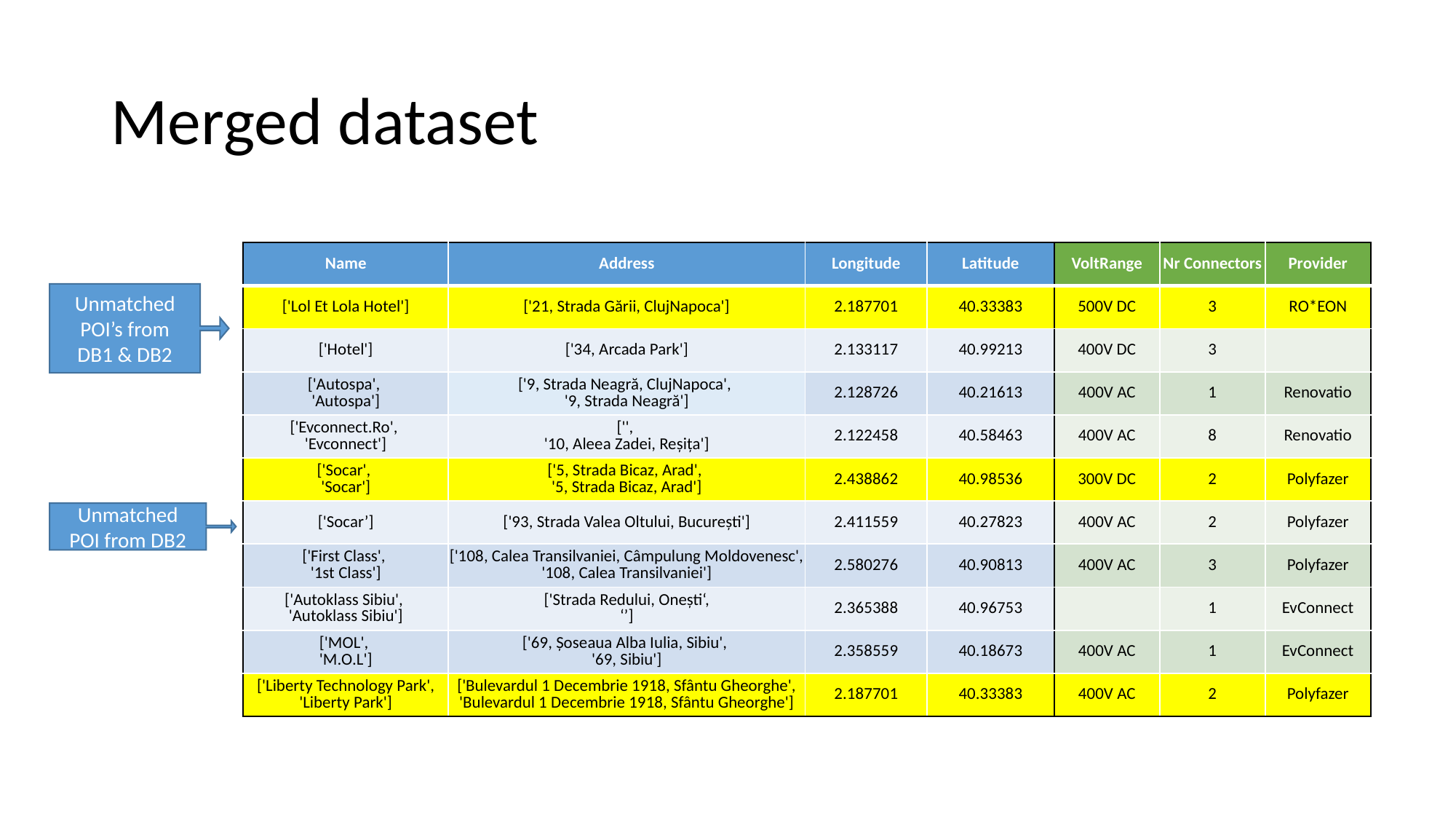

# Merged dataset
| VoltRange | Nr Connectors | Provider |
| --- | --- | --- |
| 500V DC | 3 | RO\*EON |
| 400V DC | 3 |  |
| 400V AC | 1 | Renovatio |
| 400V AC | 8 | Renovatio |
| 300V DC | 2 | Polyfazer |
| 400V AC | 2 | Polyfazer |
| 400V AC | 3 | Polyfazer |
|  | 1 | EvConnect |
| 400V AC | 1 | EvConnect |
| 400V AC | 2 | Polyfazer |
| Name | Address | Longitude | Latitude |
| --- | --- | --- | --- |
| ['Lol Et Lola Hotel'] | ['21, Strada Gării, ClujNapoca'] | 2.187701 | 40.33383 |
| ['Hotel'] | ['34, Arcada Park'] | 2.133117 | 40.99213 |
| ['Autospa', 'Autospa'] | ['9, Strada Neagră, ClujNapoca', '9, Strada Neagră'] | 2.128726 | 40.21613 |
| ['Evconnect.Ro', 'Evconnect'] | ['', '10, Aleea Zadei, Reșița'] | 2.122458 | 40.58463 |
| ['Socar', 'Socar'] | ['5, Strada Bicaz, Arad', '5, Strada Bicaz, Arad'] | 2.438862 | 40.98536 |
| ['Socar’] | ['93, Strada Valea Oltului, București'] | 2.411559 | 40.27823 |
| ['First Class', '1st Class'] | ['108, Calea Transilvaniei, Câmpulung Moldovenesc', '108, Calea Transilvaniei'] | 2.580276 | 40.90813 |
| ['Autoklass Sibiu', 'Autoklass Sibiu'] | ['Strada Redului, Onești‘, ‘’] | 2.365388 | 40.96753 |
| ['MOL', 'M.O.L'] | ['69, Șoseaua Alba Iulia, Sibiu', '69, Sibiu'] | 2.358559 | 40.18673 |
| ['Liberty Technology Park', 'Liberty Park'] | ['Bulevardul 1 Decembrie 1918, Sfântu Gheorghe', 'Bulevardul 1 Decembrie 1918, Sfântu Gheorghe'] | 2.187701 | 40.33383 |
Unmatched
POI’s from DB1 & DB2
Unmatched
POI from DB2